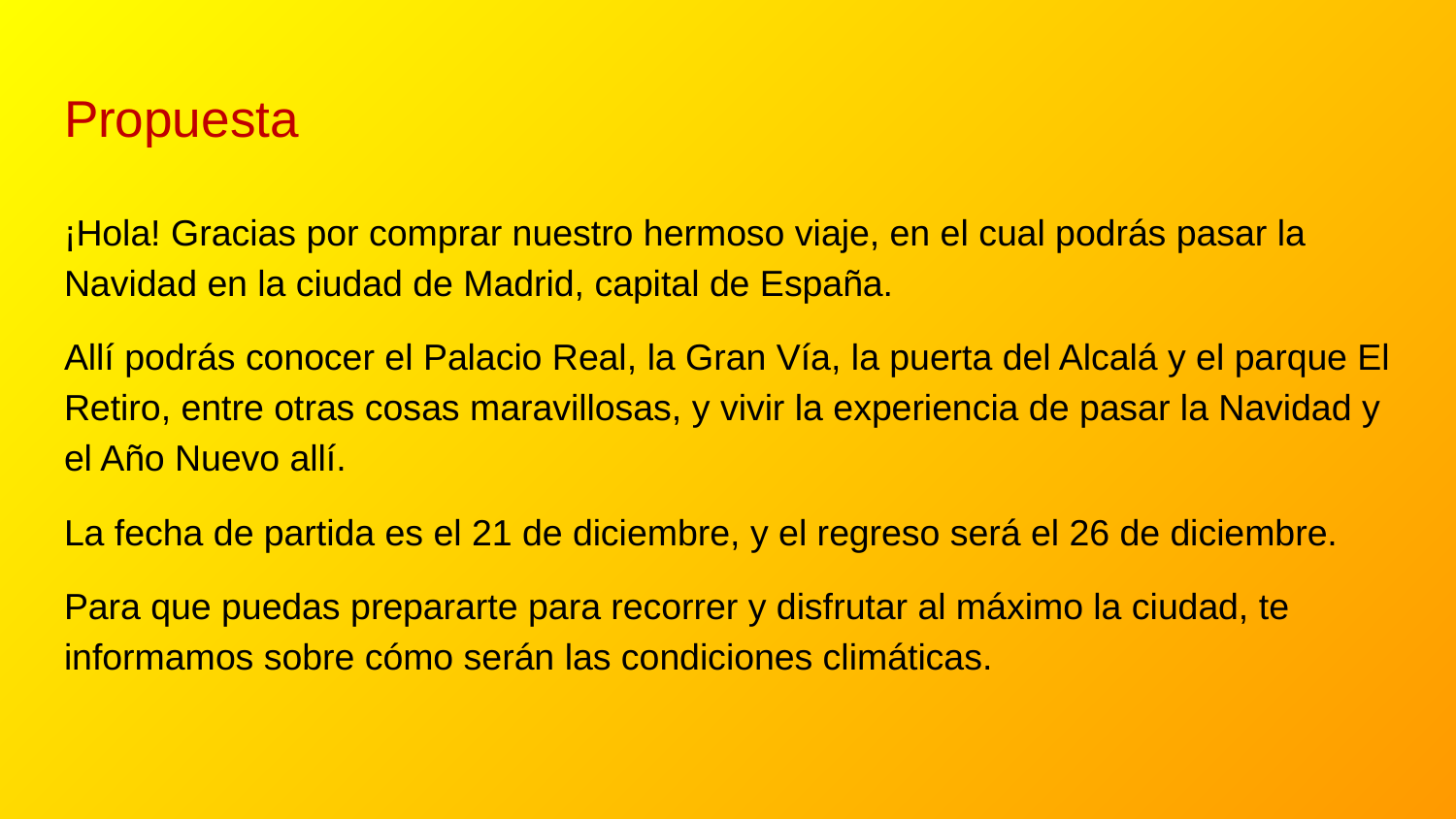

# Propuesta
¡Hola! Gracias por comprar nuestro hermoso viaje, en el cual podrás pasar la Navidad en la ciudad de Madrid, capital de España.
Allí podrás conocer el Palacio Real, la Gran Vía, la puerta del Alcalá y el parque El Retiro, entre otras cosas maravillosas, y vivir la experiencia de pasar la Navidad y el Año Nuevo allí.
La fecha de partida es el 21 de diciembre, y el regreso será el 26 de diciembre.
Para que puedas prepararte para recorrer y disfrutar al máximo la ciudad, te informamos sobre cómo serán las condiciones climáticas.